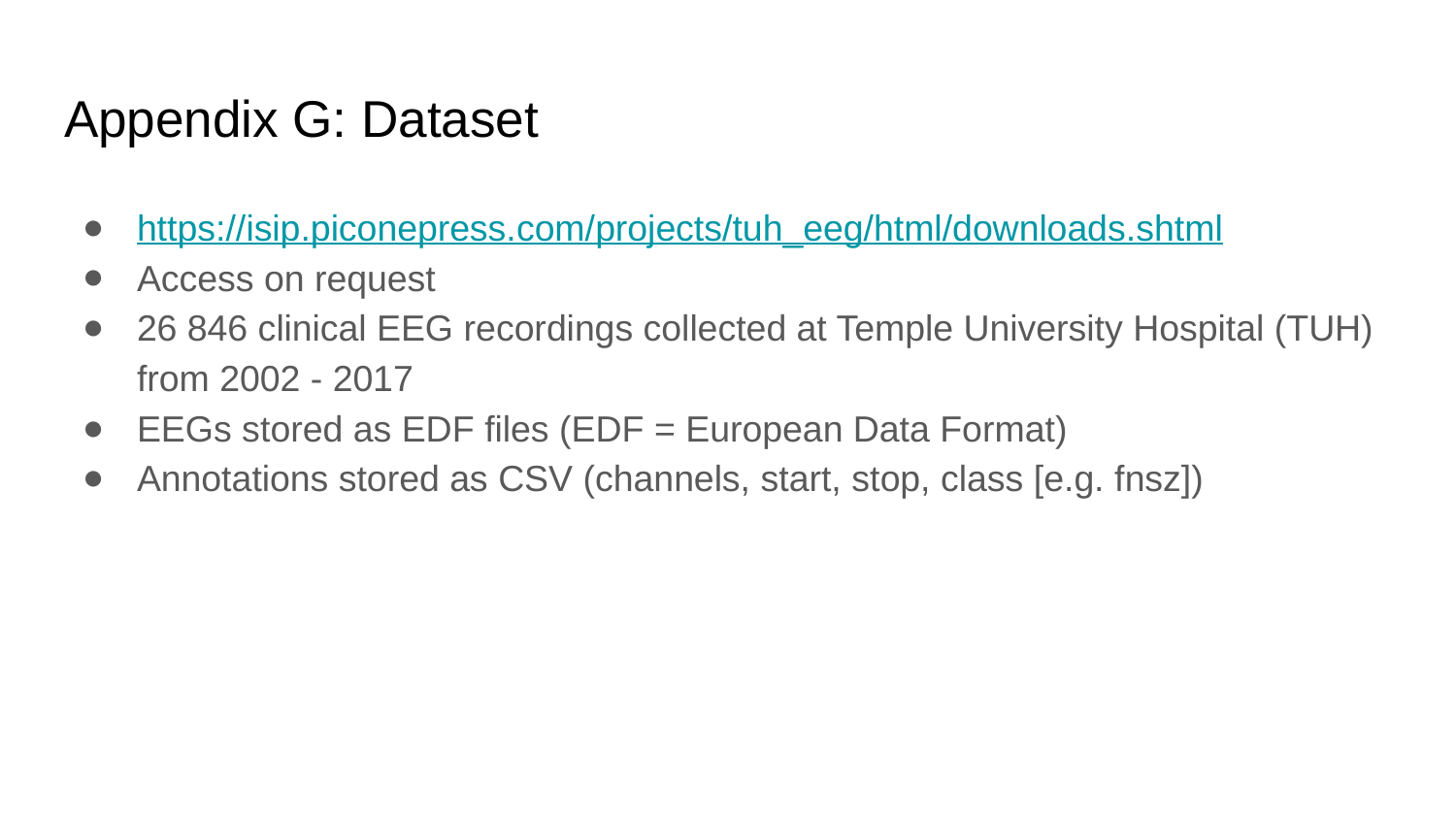

# Appendix G: Dataset
https://isip.piconepress.com/projects/tuh_eeg/html/downloads.shtml
Access on request
26 846 clinical EEG recordings collected at Temple University Hospital (TUH) from 2002 - 2017
EEGs stored as EDF files (EDF = European Data Format)
Annotations stored as CSV (channels, start, stop, class [e.g. fnsz])